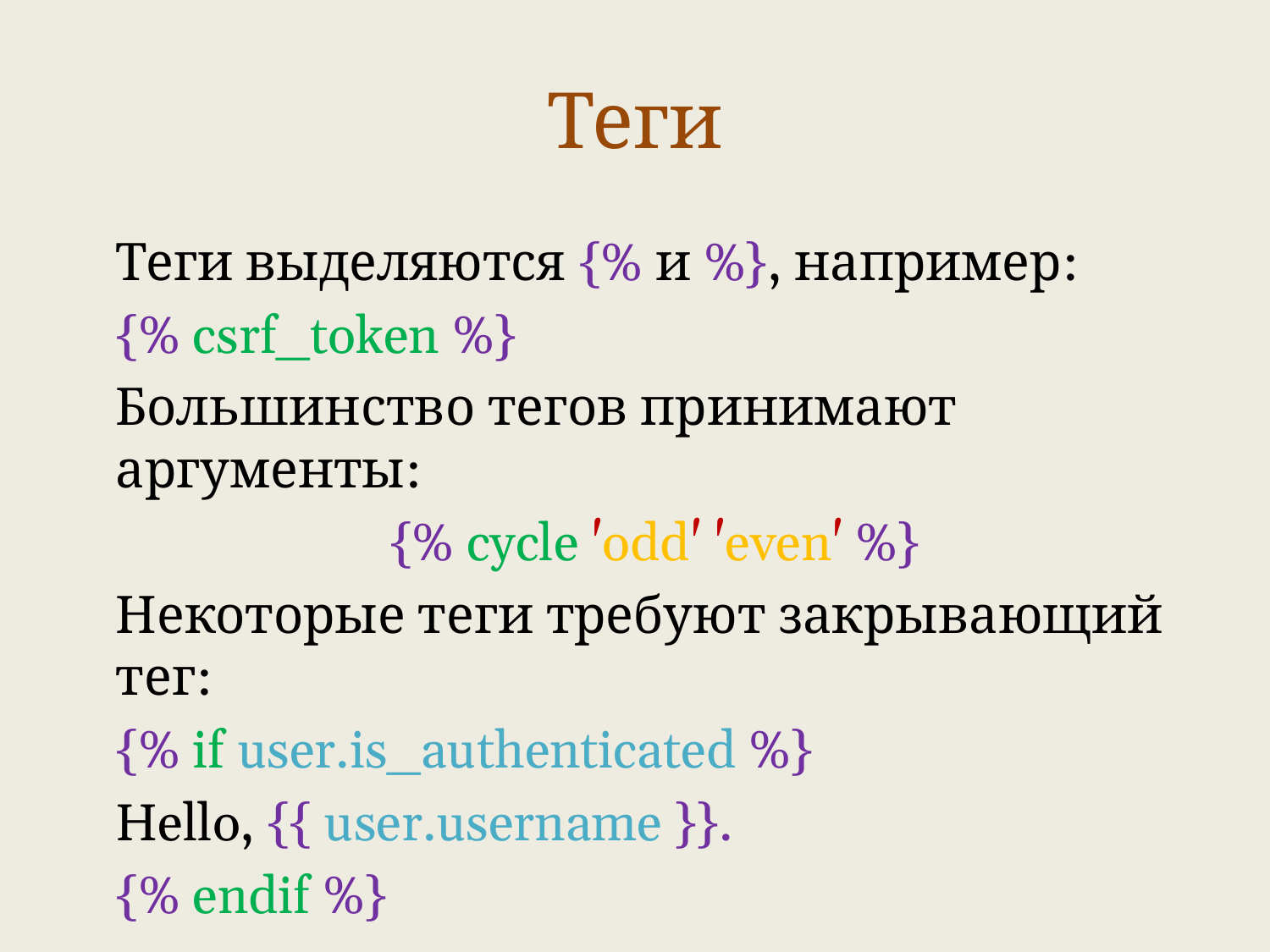

# Теги
Теги выделяются {% и %}, например:
					{% csrf_token %}
Большинство тегов принимают аргументы:
{% cycle 'odd' 'even' %}
Некоторые теги требуют закрывающий тег:
		{% if user.is_authenticated %}
				Hello, {{ user.username }}.
		{% endif %}